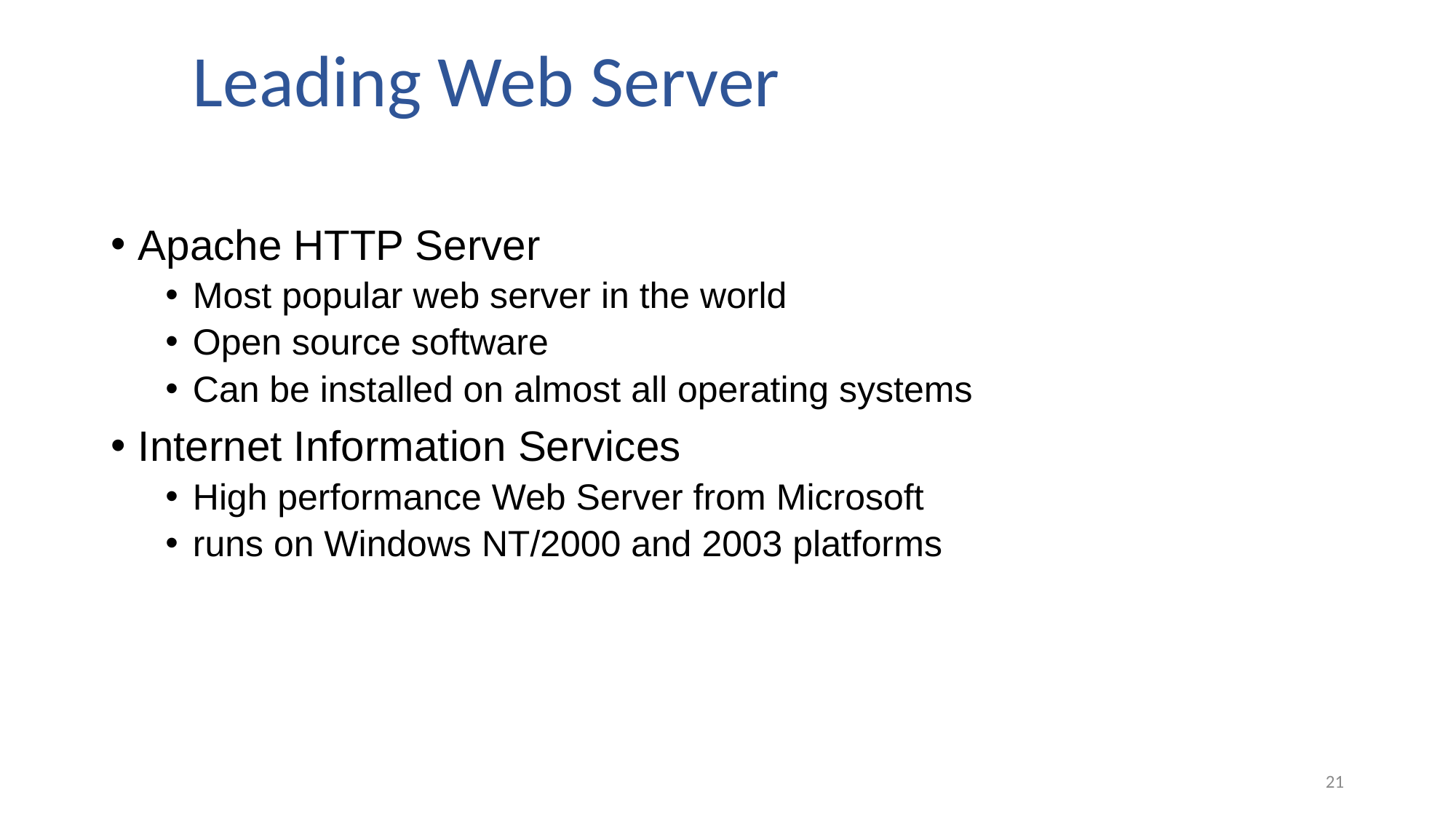

Leading Web Server
Apache HTTP Server
Most popular web server in the world
Open source software
Can be installed on almost all operating systems
Internet Information Services
High performance Web Server from Microsoft
runs on Windows NT/2000 and 2003 platforms
21